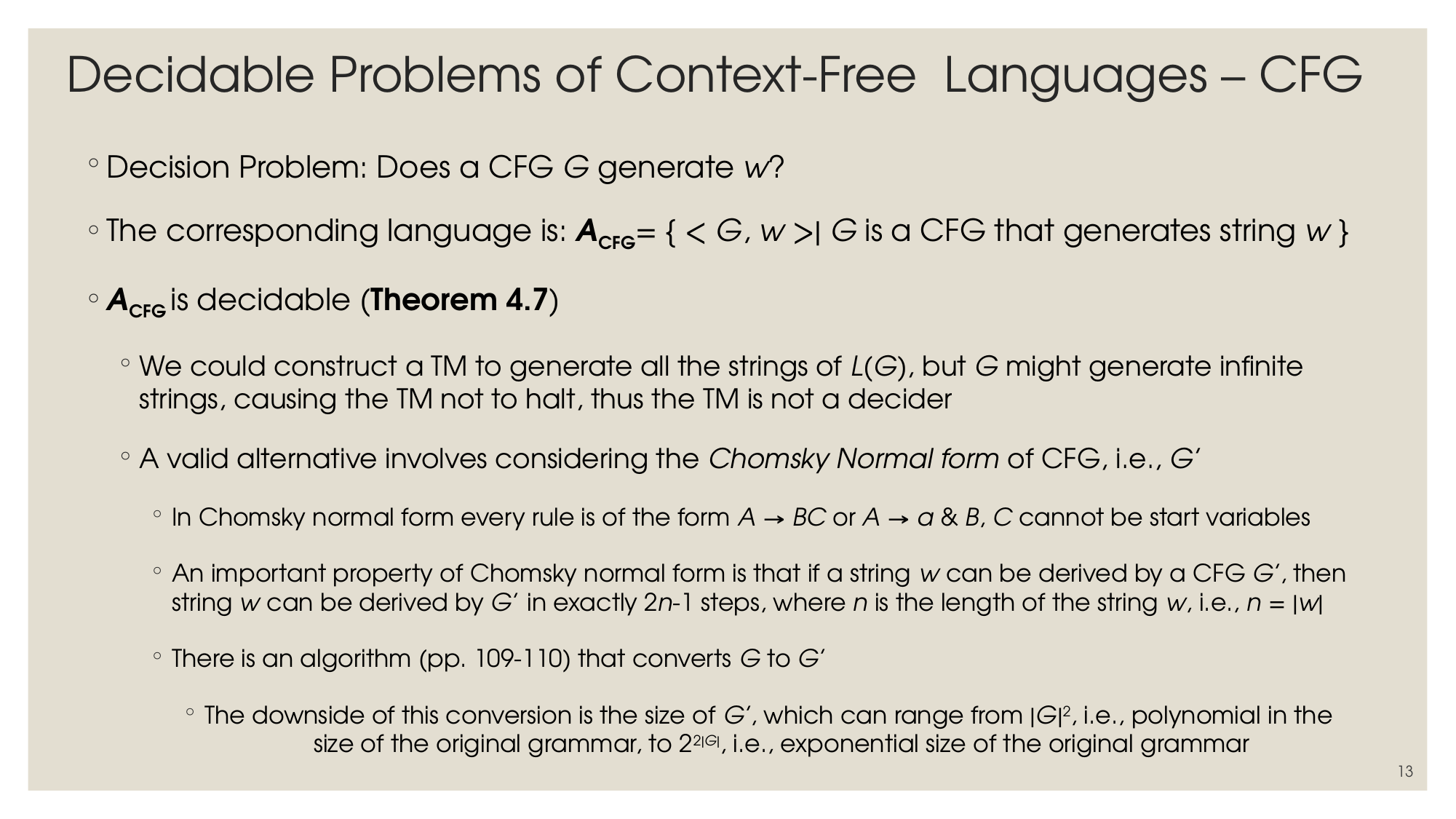

# Decidable Problems of Context-Free  Languages – CFG
Decision Problem: Does a CFG G generate w?
The corresponding language is: ACFG= { < G, w >| G is a CFG that generates string w }
ACFG is decidable (Theorem 4.7)
We could construct a TM to generate all the strings of L(G), but G might generate infinite 	strings, causing the TM not to halt, thus the TM is not a decider
A valid alternative involves considering the Chomsky Normal form of CFG, i.e., G’
In Chomsky normal form every rule is of the form A → BC or A → a & B, C cannot be start variables
An important property of Chomsky normal form is that if a string w can be derived by a CFG G’, then 	 string w can be derived by G’ in exactly 2n-1 steps, where n is the length of the string w, i.e., n = |w|
There is an algorithm (pp. 109-110) that converts G to G’
The downside of this conversion is the size of G’, which can range from |G|2, i.e., polynomial in the 	size of the original grammar, to 22|G|, i.e., exponential size of the original grammar
13